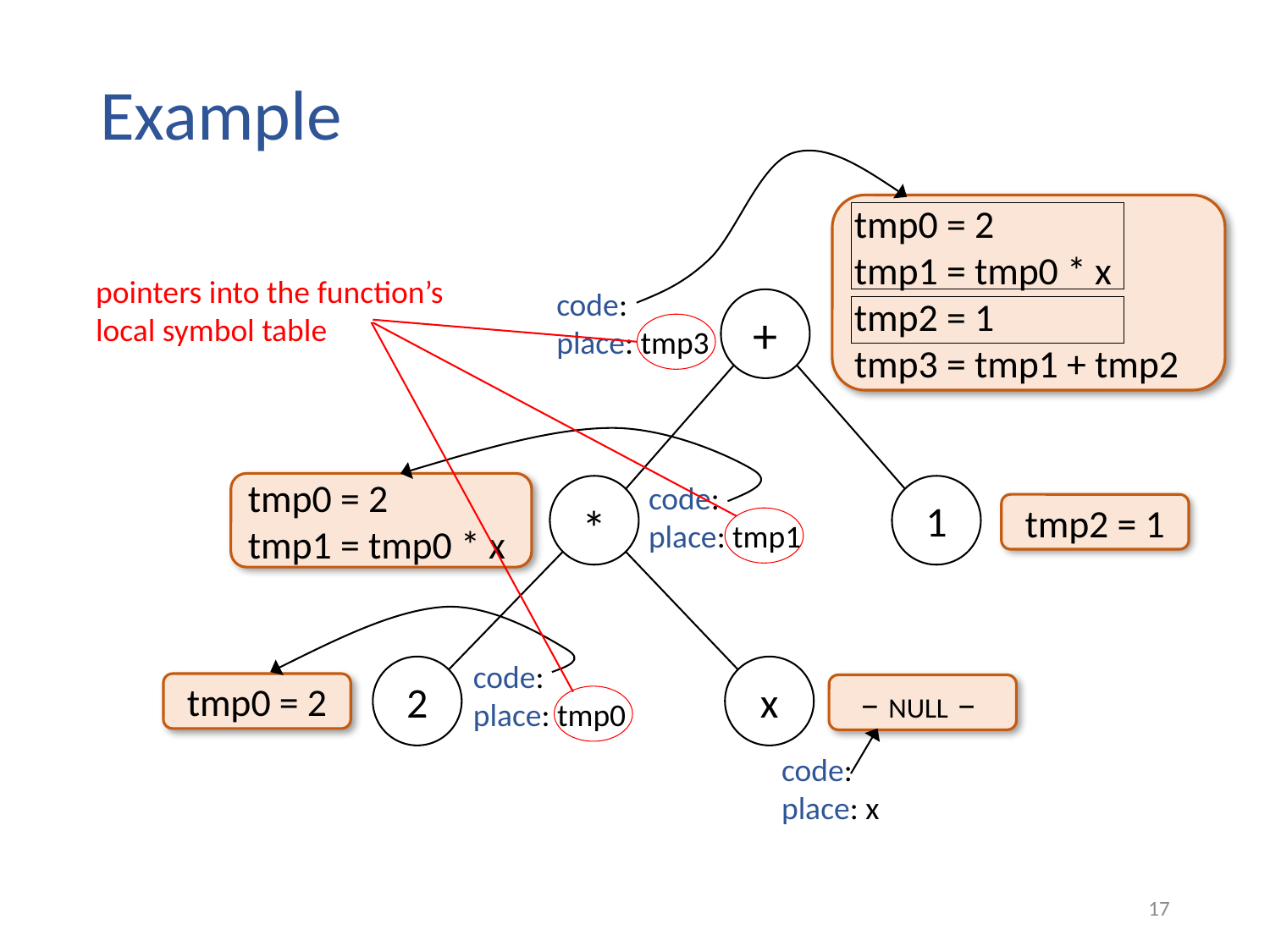

# Example

tmp0 = 2
tmp1 = tmp0 * x
tmp2 = 1
tmp3 = tmp1 + tmp2

pointers into the function’s local symbol table
code:
place: tmp3
+

code:
place: tmp1
tmp0 = 2
tmp1 = tmp0 * x
*
1
tmp2 = 1

code:
place: tmp0
2
x
tmp0 = 2
‒ NULL ‒

code:
place: x
17